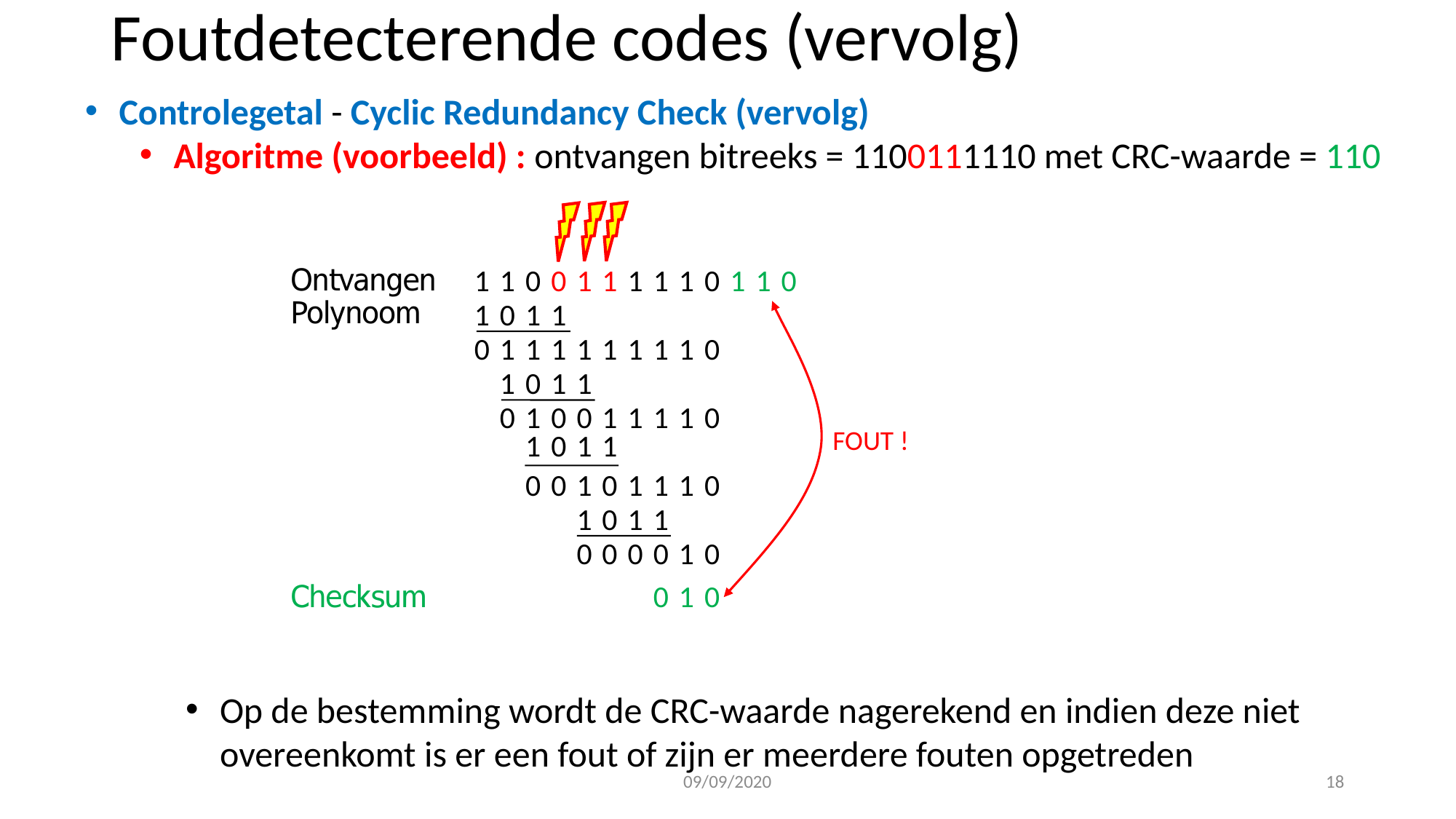

Foutdetecterende codes (vervolg)
Controlegetal - Cyclic Redundancy Check (vervolg)
Algoritme (voorbeeld) : ontvangen bitreeks = 1100111110 met CRC-waarde = 110

Ontvangen
1
1
0
0
1
1
1
1
1
0
1
1
0
Polynoom
1
0
1
1

0
1
1
1
1
1
1
1
1
0

1
0
1
1
0
1
0
0
1
1
1
1
0

FOUT !
1
0
1
1
0
0
1
0
1
1
1
0

1
0
1
1
0
0
0
0
1
0

Checksum
0
1
0
Op de bestemming wordt de CRC-waarde nagerekend en indien deze niet overeenkomt is er een fout of zijn er meerdere fouten opgetreden
09/09/2020
18